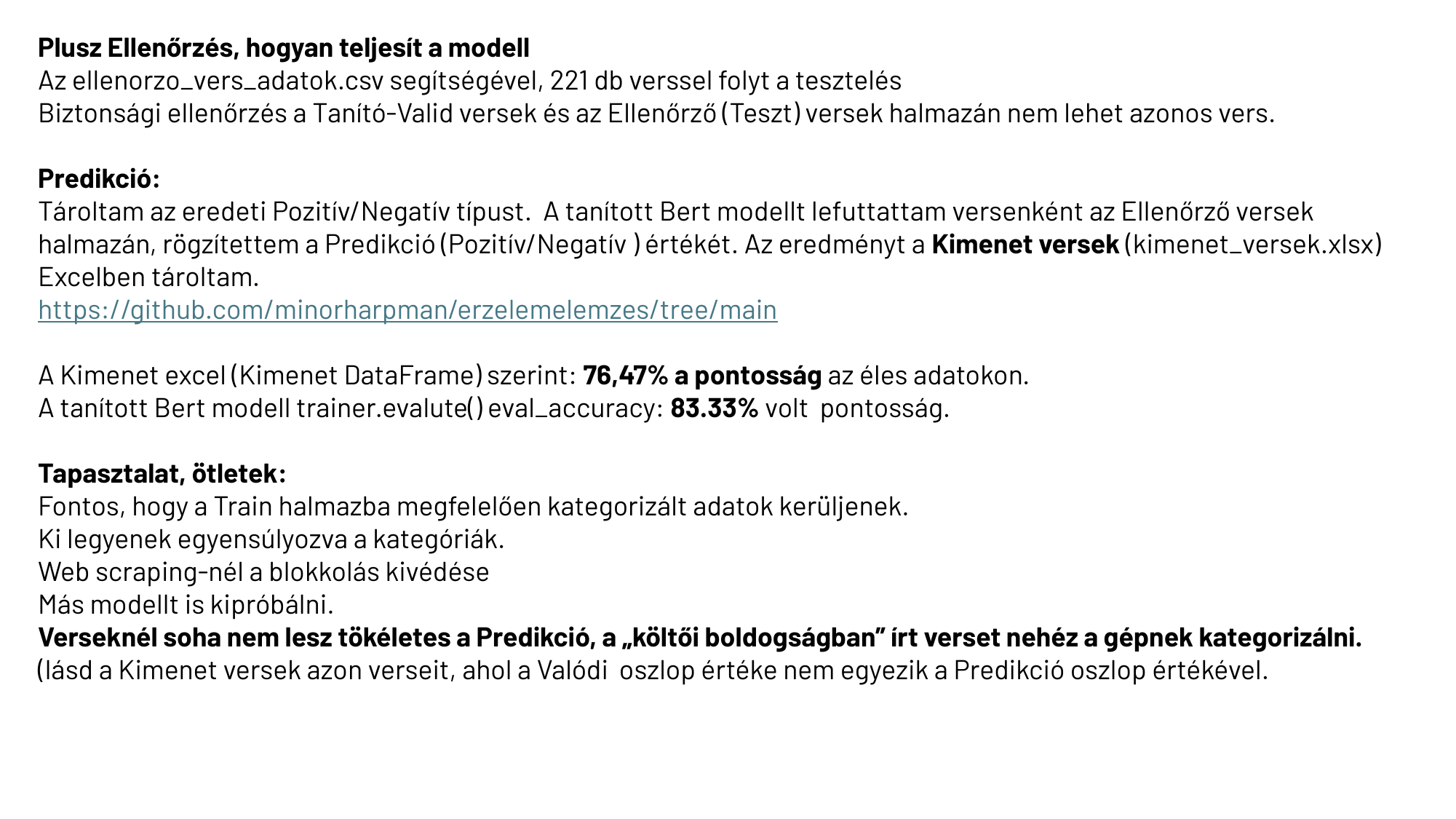

Plusz Ellenőrzés, hogyan teljesít a modell
Az ellenorzo_vers_adatok.csv segítségével, 221 db verssel folyt a tesztelés
Biztonsági ellenőrzés a Tanító-Valid versek és az Ellenőrző (Teszt) versek halmazán nem lehet azonos vers.

Predikció:
Tároltam az eredeti Pozitív/Negatív típust.  A tanított Bert modellt lefuttattam versenként az Ellenőrző versek halmazán, rögzítettem a Predikció (Pozitív/Negatív ) értékét. Az eredményt a Kimenet versek (kimenet_versek.xlsx) Excelben tároltam.
https://github.com/minorharpman/erzelemelemzes/tree/main

A Kimenet excel (Kimenet DataFrame) szerint: 76,47% a pontosság az éles adatokon.
A tanított Bert modell trainer.evalute() eval_accuracy: 83.33% volt  pontosság.

Tapasztalat, ötletek:
Fontos, hogy a Train halmazba megfelelően kategorizált adatok kerüljenek.
Ki legyenek egyensúlyozva a kategóriák.
Web scraping-nél a blokkolás kivédése
Más modellt is kipróbálni.
Verseknél soha nem lesz tökéletes a Predikció, a „költői boldogságban” írt verset nehéz a gépnek kategorizálni. (lásd a Kimenet versek azon verseit, ahol a Valódi  oszlop értéke nem egyezik a Predikció oszlop értékével.